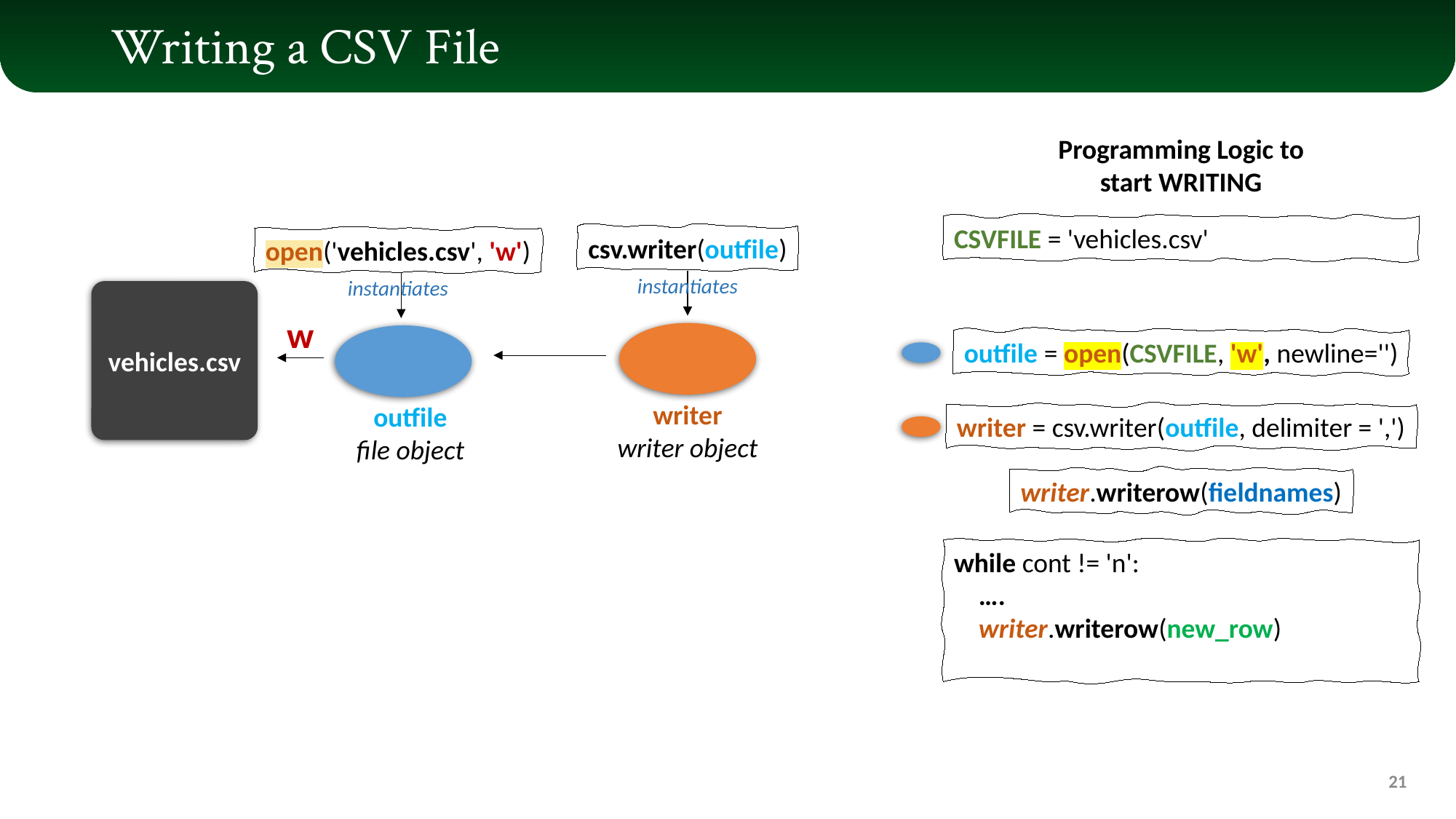

# Writing a CSV File
Programming Logic to
start WRITING
CSVFILE = 'vehicles.csv'
csv.writer(outfile)
instantiates

writer
writer object
open('vehicles.csv', 'w')

outfile
file object
instantiates
vehicles.csv
w
outfile = open(CSVFILE, 'w', newline='')

writer = csv.writer(outfile, delimiter = ',')

writer.writerow(fieldnames)
while cont != 'n':
    ….
    writer.writerow(new_row)

21